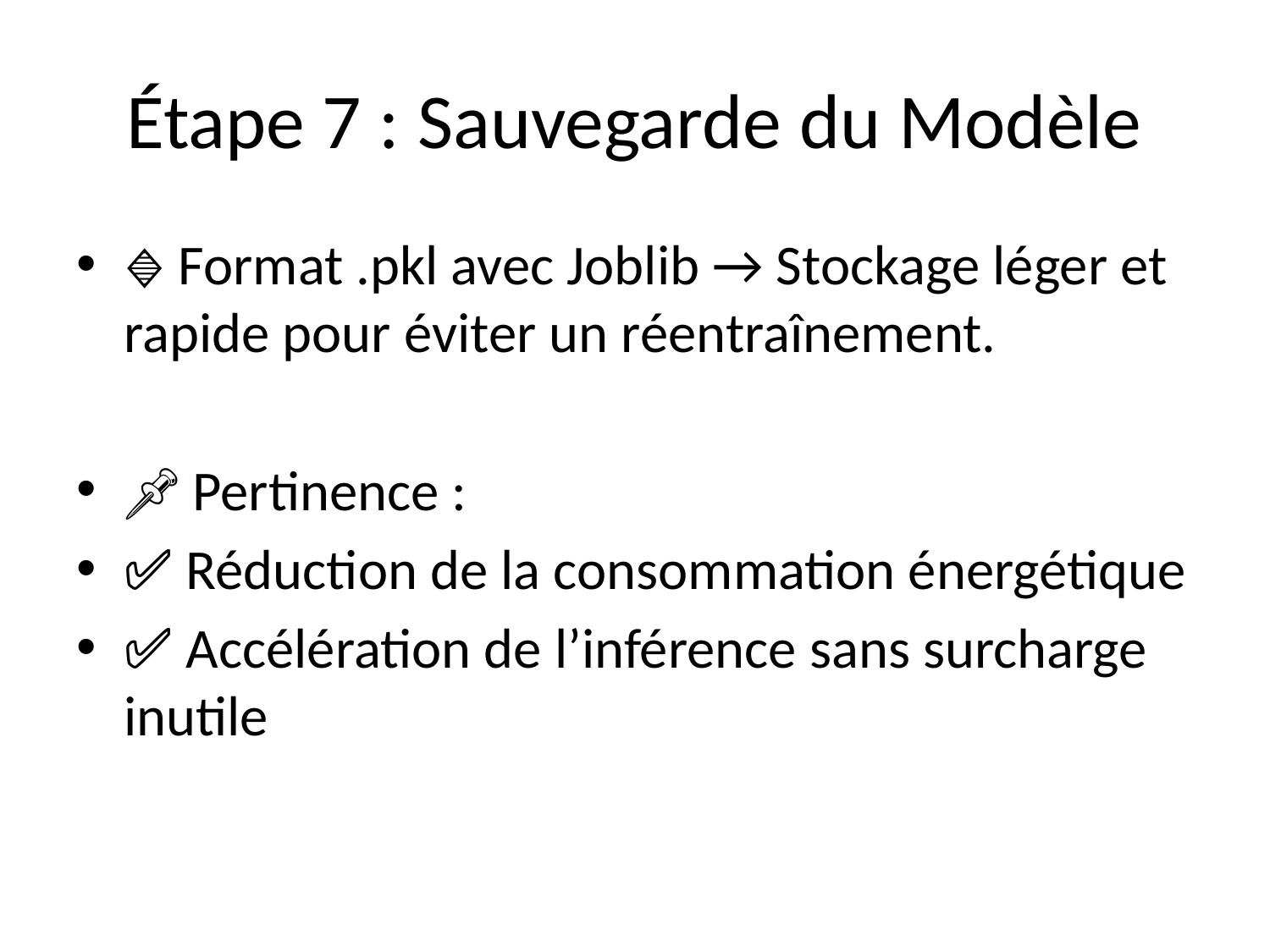

# Étape 7 : Sauvegarde du Modèle
🔹 Format .pkl avec Joblib → Stockage léger et rapide pour éviter un réentraînement.

📌 Pertinence :
✅ Réduction de la consommation énergétique
✅ Accélération de l’inférence sans surcharge inutile